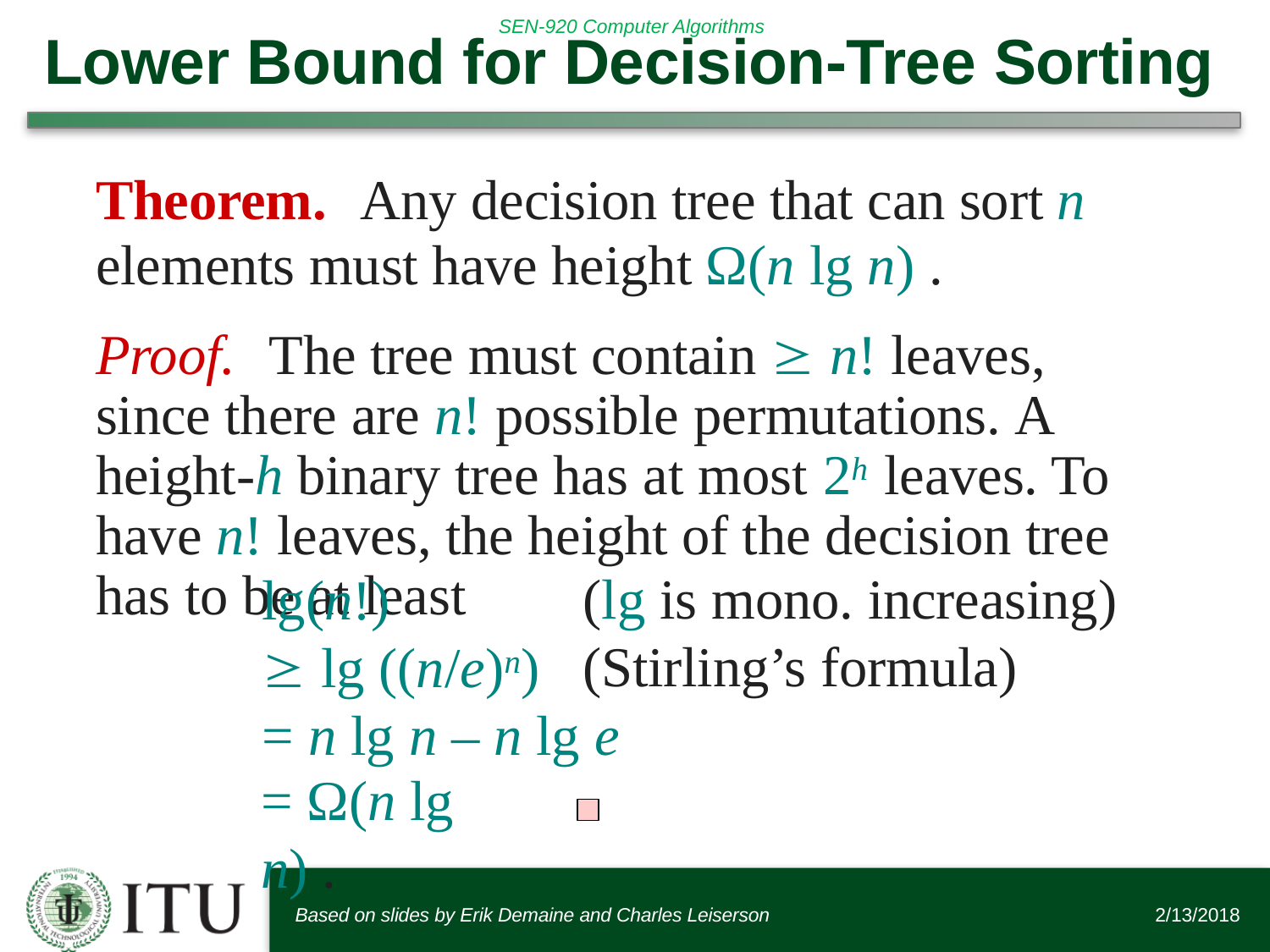

# Lower Bound for Decision-Tree Sorting

Theorem.	Any decision tree that can sort n
elements must have height Ω(n lg n) .
Proof.	The tree must contain ≥ n! leaves, since there are n! possible permutations. A height-h binary tree has at most 2h  leaves. To have n! leaves, the height of the decision tree has to be at least
(lg is mono. increasing) (Stirling’s formula)
lg(n!)
≥ lg ((n/e)n)
= n lg n – n lg e
= Ω(n lg n) .

Based on slides by Erik Demaine and Charles Leiserson
2/13/2018